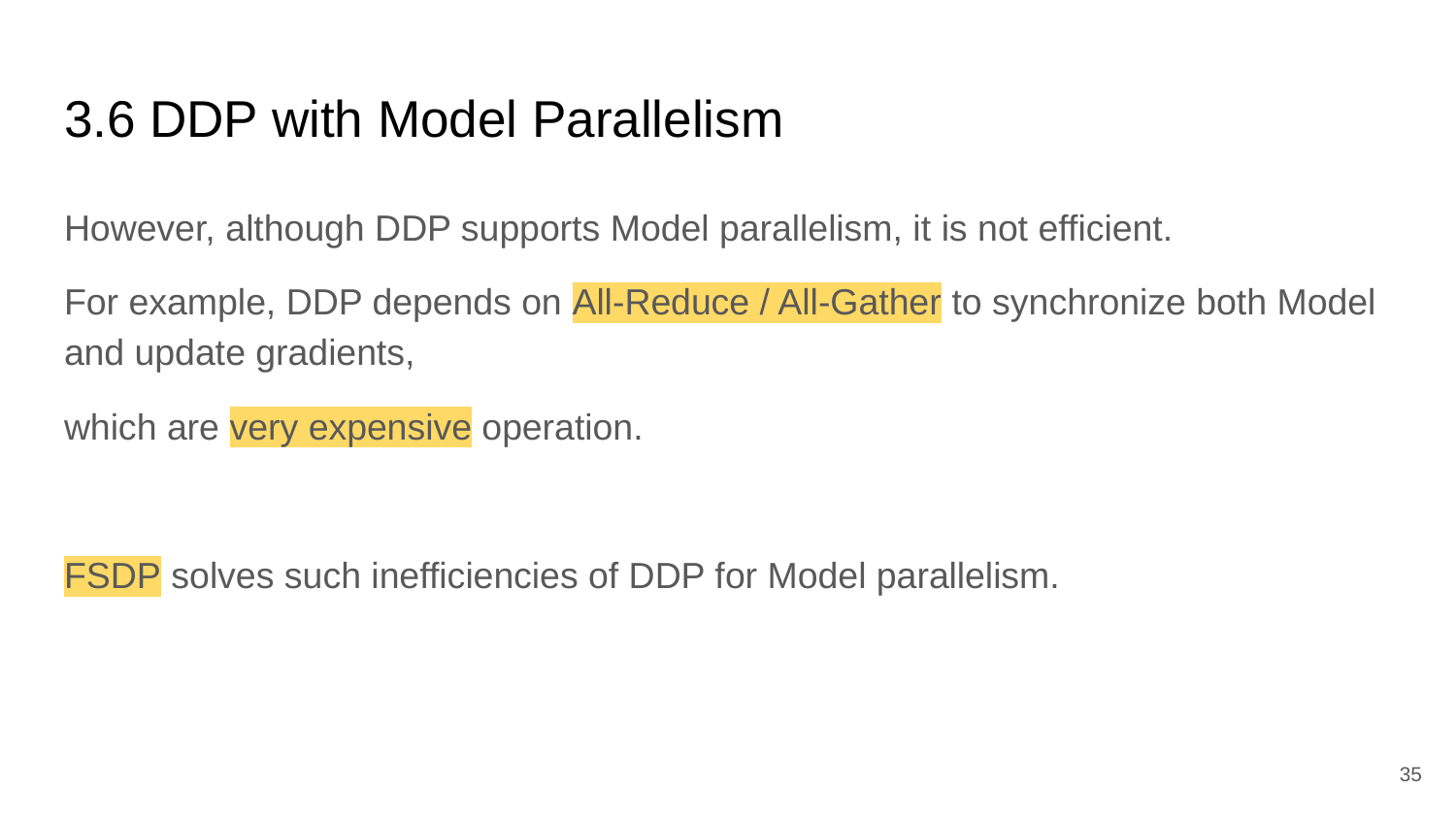

# 3.6 DDP with Model Parallelism

However, although DDP supports Model parallelism, it is not efficient.
For example, DDP depends on All-Reduce / All-Gather to synchronize both Model and update gradients,
which are very expensive operation.

FSDP solves such inefficiencies of DDP for Model parallelism.
35